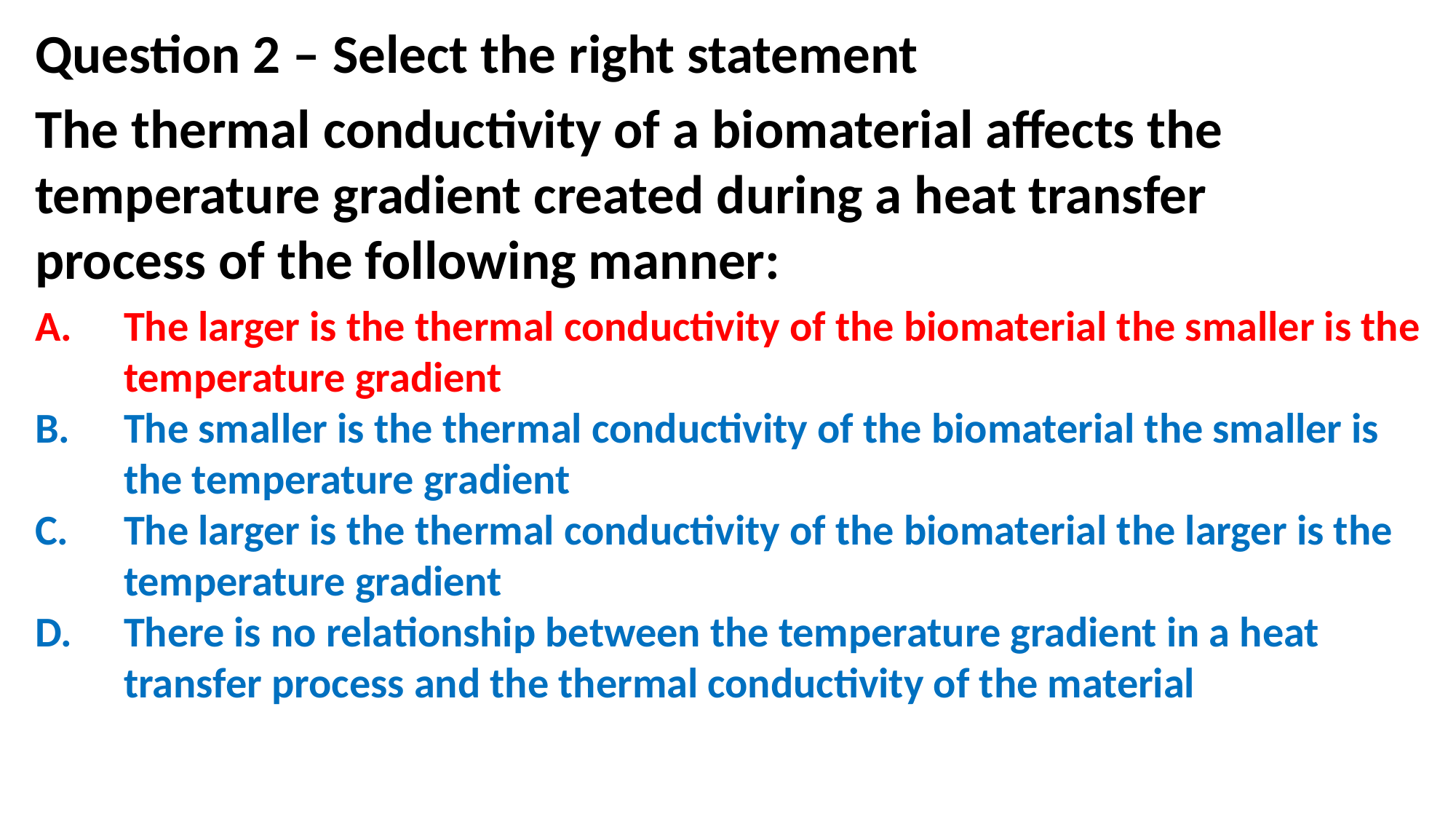

Question 2 – Select the right statement
The thermal conductivity of a biomaterial affects the
temperature gradient created during a heat transfer
process of the following manner:
The larger is the thermal conductivity of the biomaterial the smaller is the temperature gradient
The smaller is the thermal conductivity of the biomaterial the smaller is the temperature gradient
The larger is the thermal conductivity of the biomaterial the larger is the temperature gradient
There is no relationship between the temperature gradient in a heat transfer process and the thermal conductivity of the material